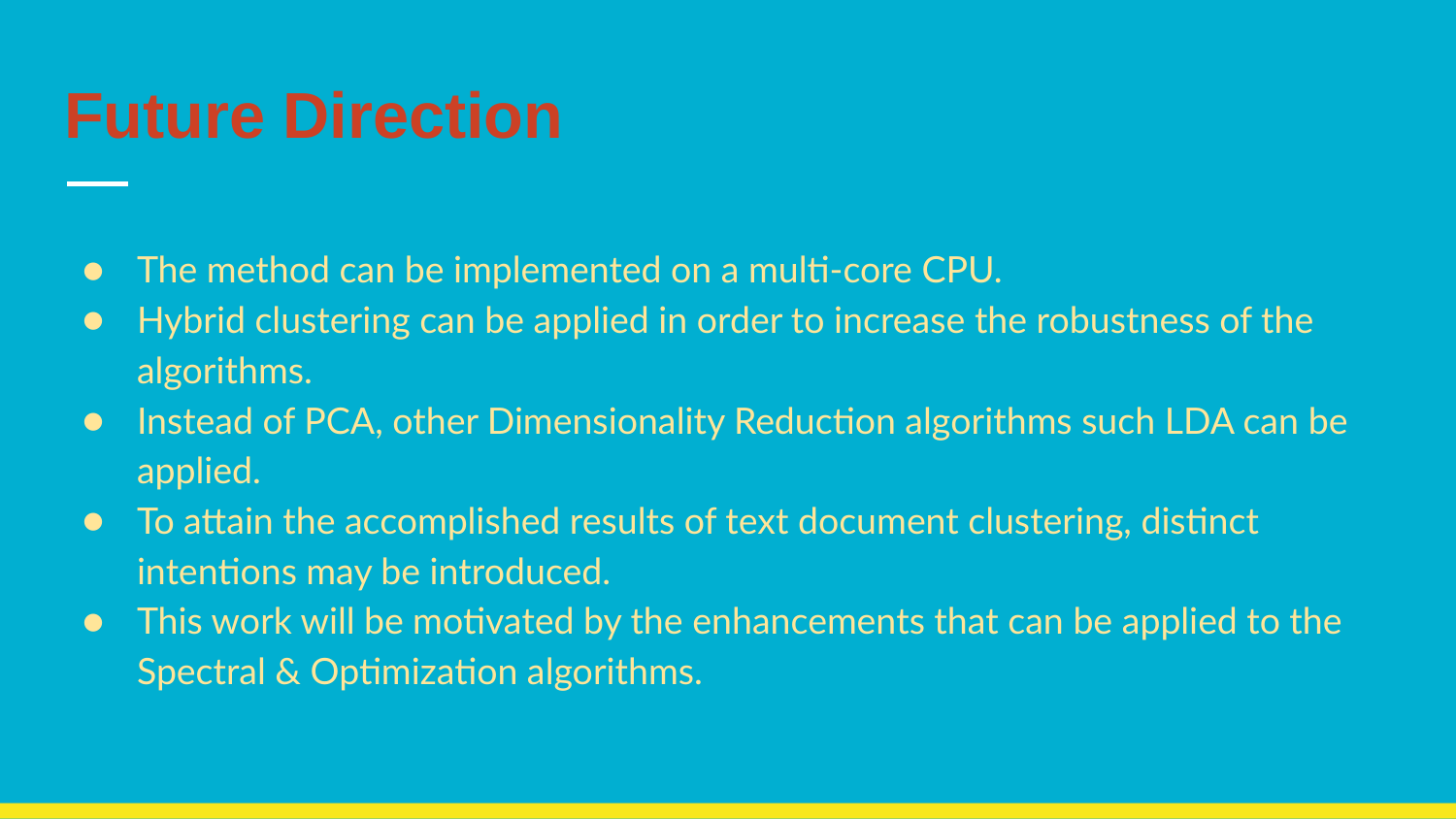

# Future Direction
The method can be implemented on a multi-core CPU.
Hybrid clustering can be applied in order to increase the robustness of the algorithms.
Instead of PCA, other Dimensionality Reduction algorithms such LDA can be applied.
To attain the accomplished results of text document clustering, distinct intentions may be introduced.
This work will be motivated by the enhancements that can be applied to the Spectral & Optimization algorithms.